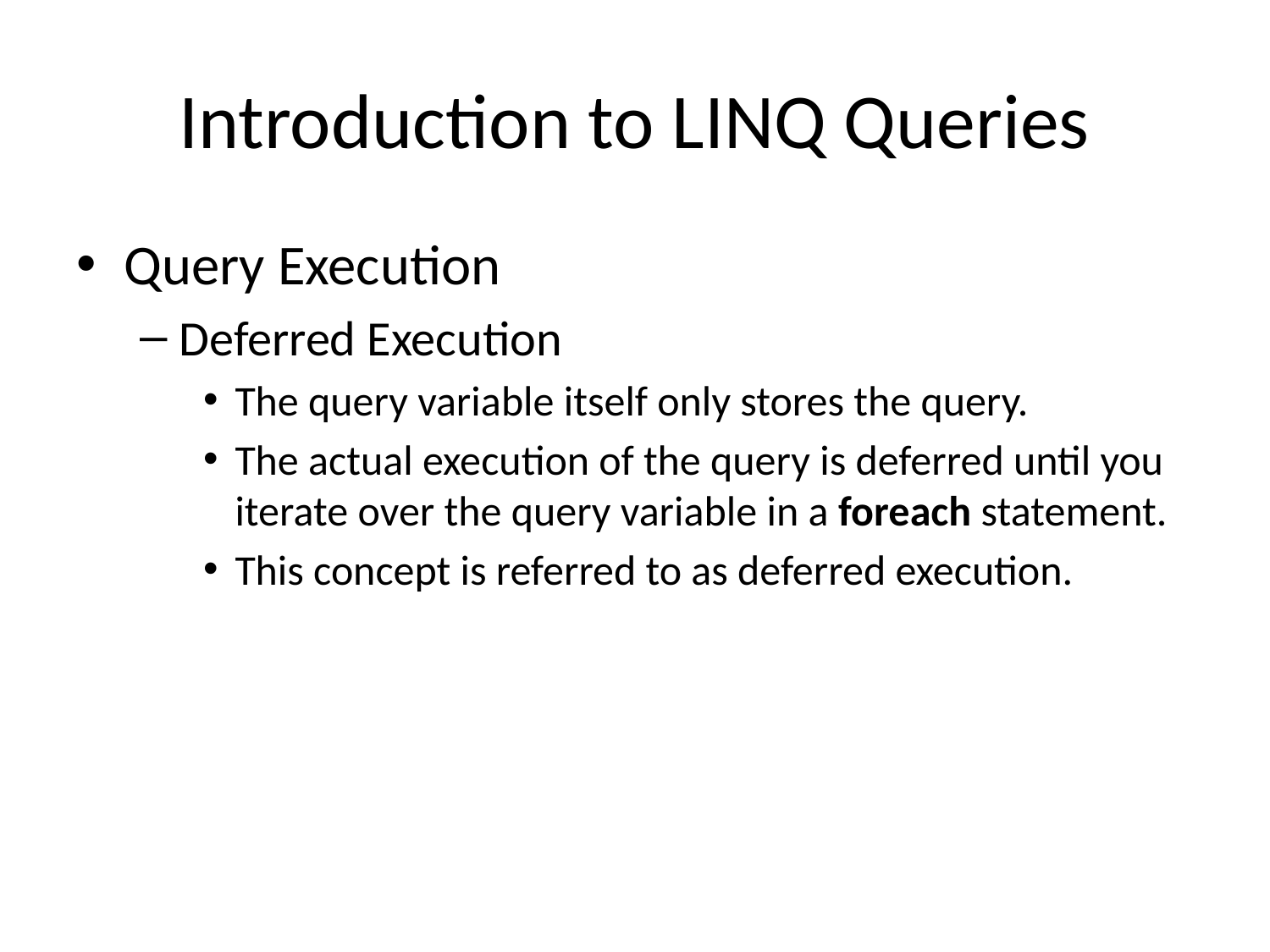

# Introduction to LINQ Queries
Query Execution
Deferred Execution
The query variable itself only stores the query.
The actual execution of the query is deferred until you iterate over the query variable in a foreach statement.
This concept is referred to as deferred execution.